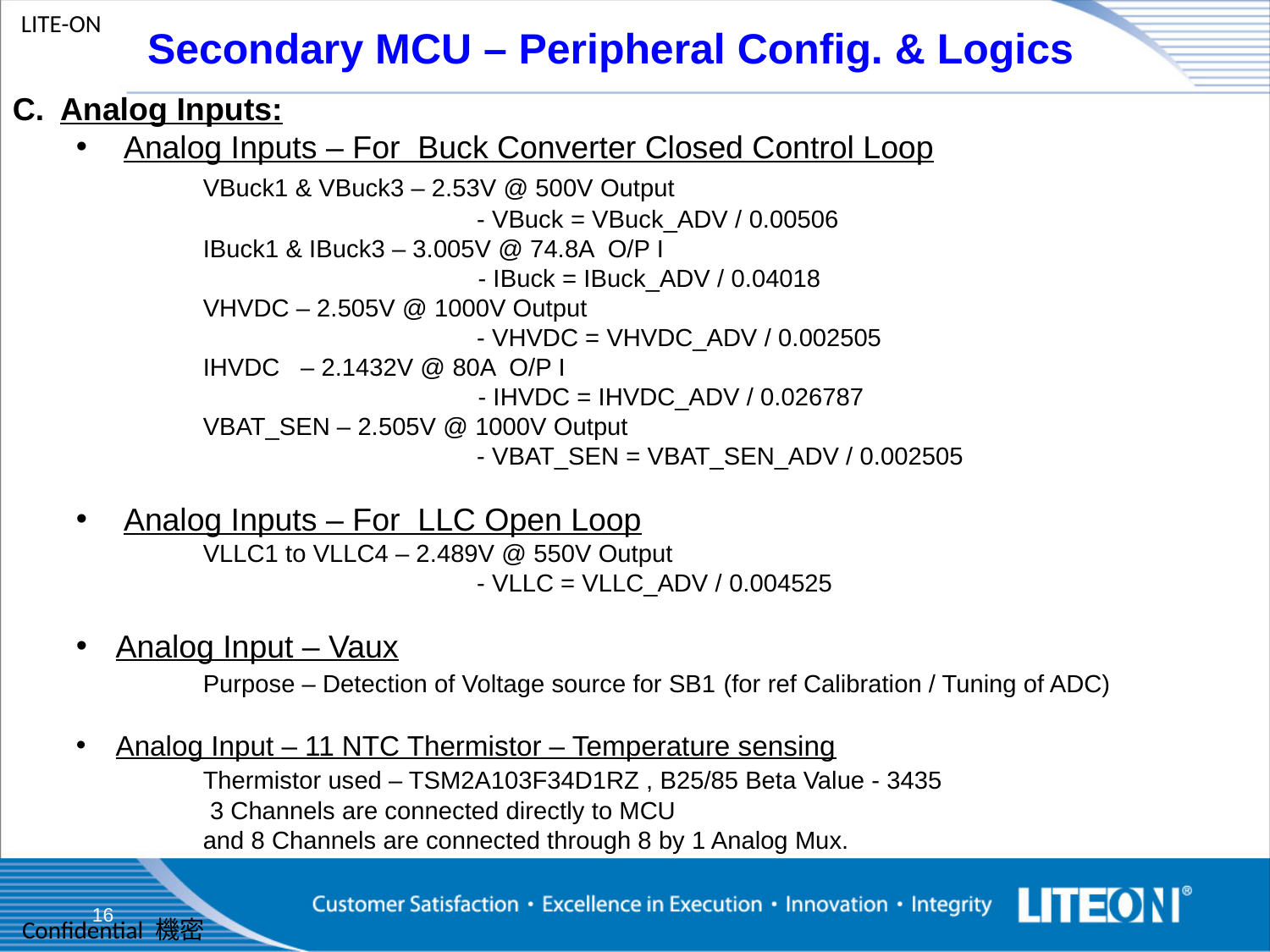

Secondary MCU – Peripheral Config. & Logics
Analog Inputs:
Analog Inputs – For  Buck Converter Closed Control Loop
	VBuck1 & VBuck3 – 2.53V @ 500V Output
		                     - VBuck = VBuck_ADV / 0.00506
	IBuck1 & IBuck3 – 3.005V @ 74.8A  O/P I
		 	   - IBuck = IBuck_ADV / 0.04018
	VHVDC – 2.505V @ 1000V Output
		                     - VHVDC = VHVDC_ADV / 0.002505
	IHVDC   – 2.1432V @ 80A  O/P I
		 	   - IHVDC = IHVDC_ADV / 0.026787
	VBAT_SEN – 2.505V @ 1000V Output
		                     - VBAT_SEN = VBAT_SEN_ADV / 0.002505

Analog Inputs – For  LLC Open Loop
	VLLC1 to VLLC4 – 2.489V @ 550V Output
		                     - VLLC = VLLC_ADV / 0.004525

Analog Input – Vaux
	Purpose – Detection of Voltage source for SB1 (for ref Calibration / Tuning of ADC)

Analog Input – 11 NTC Thermistor – Temperature sensing
	Thermistor used – TSM2A103F34D1RZ , B25/85 Beta Value - 3435
	 3 Channels are connected directly to MCU
	and 8 Channels are connected through 8 by 1 Analog Mux.
16